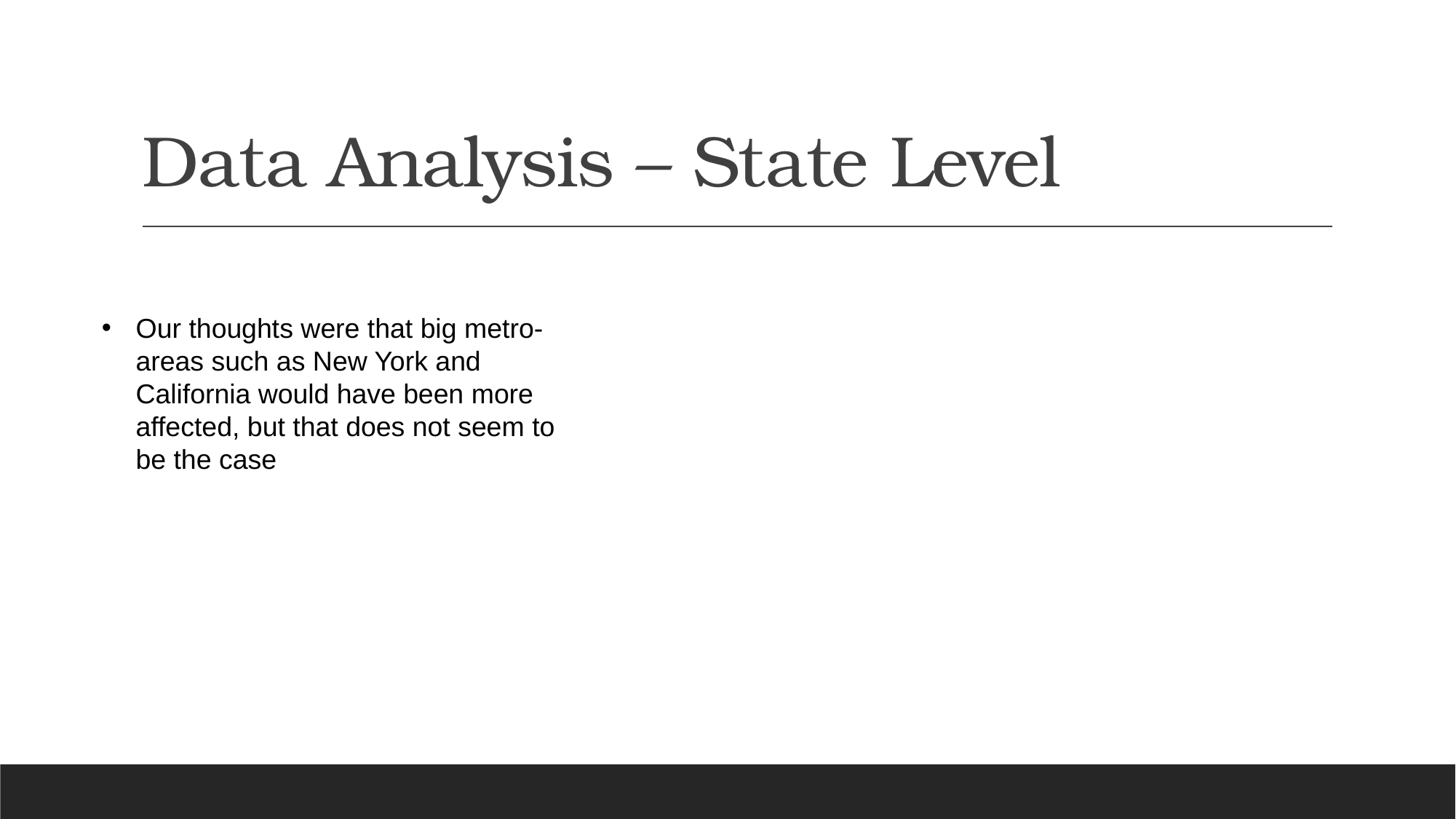

# Data Analysis – State Level

Our thoughts were that big metro-areas such as New York and California would have been more affected, but that does not seem to be the case